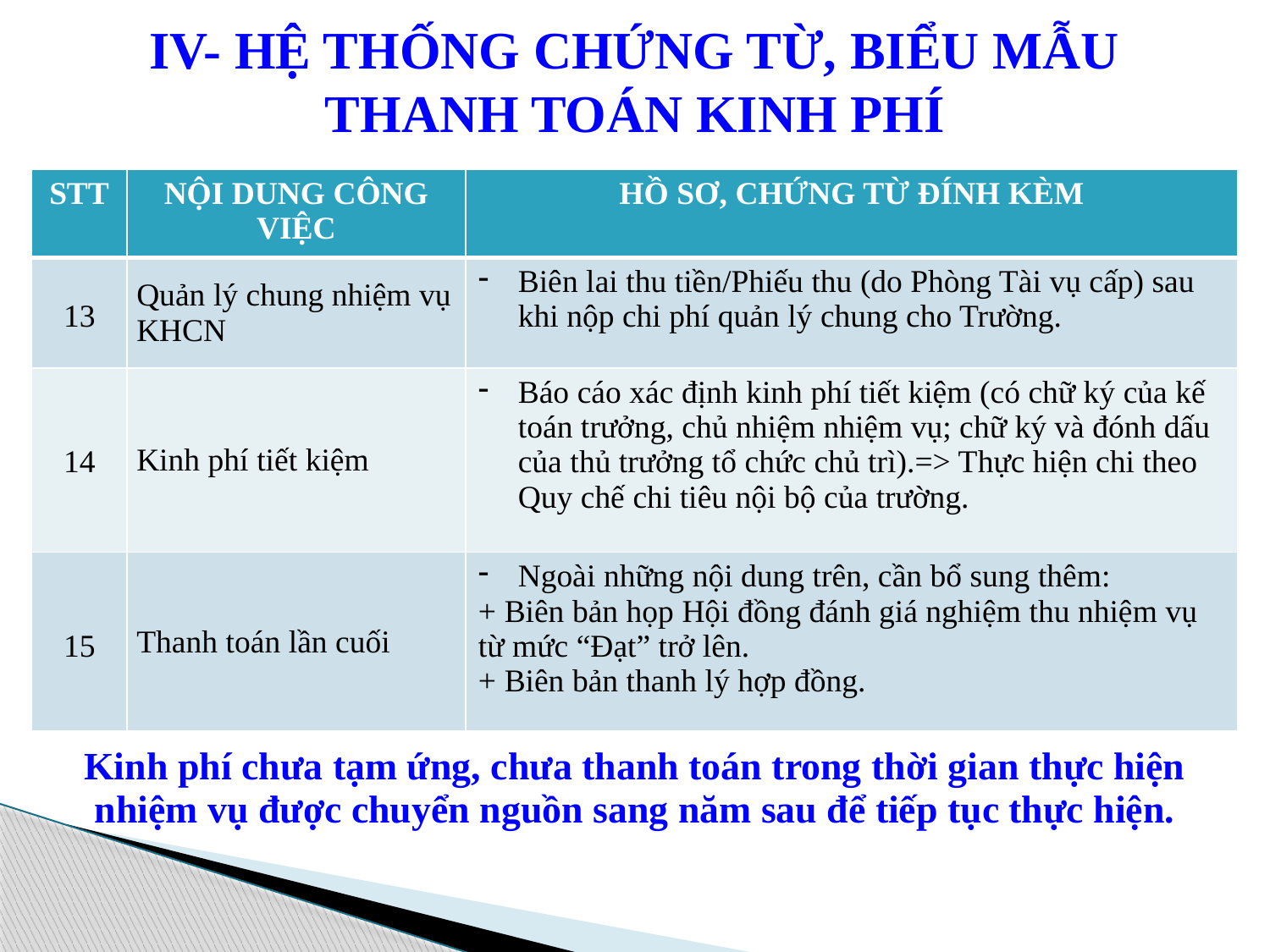

# IV- HỆ THỐNG CHỨNG TỪ, BIỂU MẪU THANH TOÁN KINH PHÍ
| STT | NỘI DUNG CÔNG VIỆC | HỒ SƠ, CHỨNG TỪ ĐÍNH KÈM |
| --- | --- | --- |
| 13 | Quản lý chung nhiệm vụ KHCN | Biên lai thu tiền/Phiếu thu (do Phòng Tài vụ cấp) sau khi nộp chi phí quản lý chung cho Trường. |
| 14 | Kinh phí tiết kiệm | Báo cáo xác định kinh phí tiết kiệm (có chữ ký của kế toán trưởng, chủ nhiệm nhiệm vụ; chữ ký và đónh dấu của thủ trưởng tổ chức chủ trì).=> Thực hiện chi theo Quy chế chi tiêu nội bộ của trường. |
| 15 | Thanh toán lần cuối | Ngoài những nội dung trên, cần bổ sung thêm: + Biên bản họp Hội đồng đánh giá nghiệm thu nhiệm vụ từ mức “Đạt” trở lên. + Biên bản thanh lý hợp đồng. |
Kinh phí chưa tạm ứng, chưa thanh toán trong thời gian thực hiện nhiệm vụ được chuyển nguồn sang năm sau để tiếp tục thực hiện.